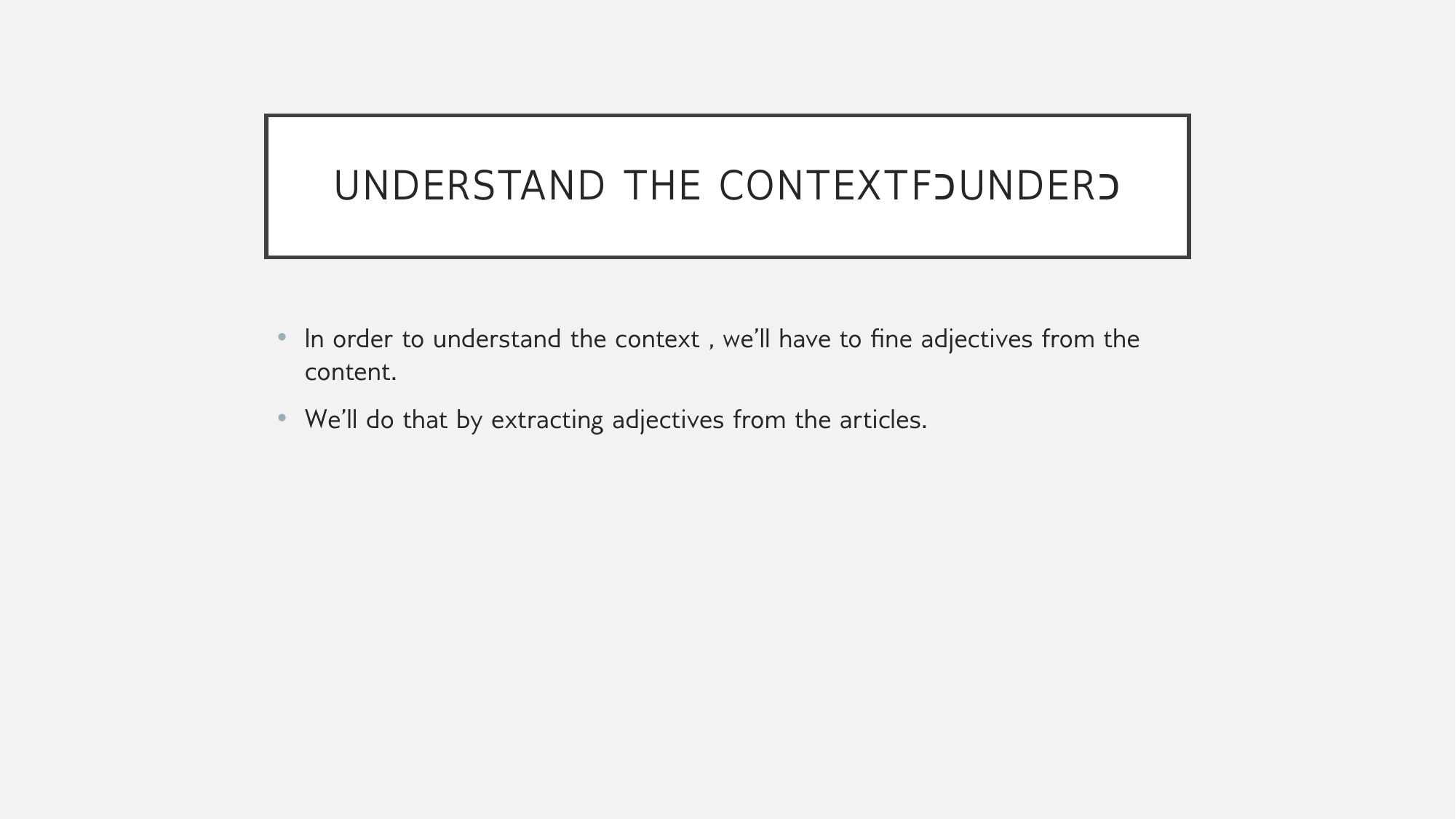

# Understand the contextfכunderכ
In order to understand the context , we’ll have to fine adjectives from the content.
We’ll do that by extracting adjectives from the articles.